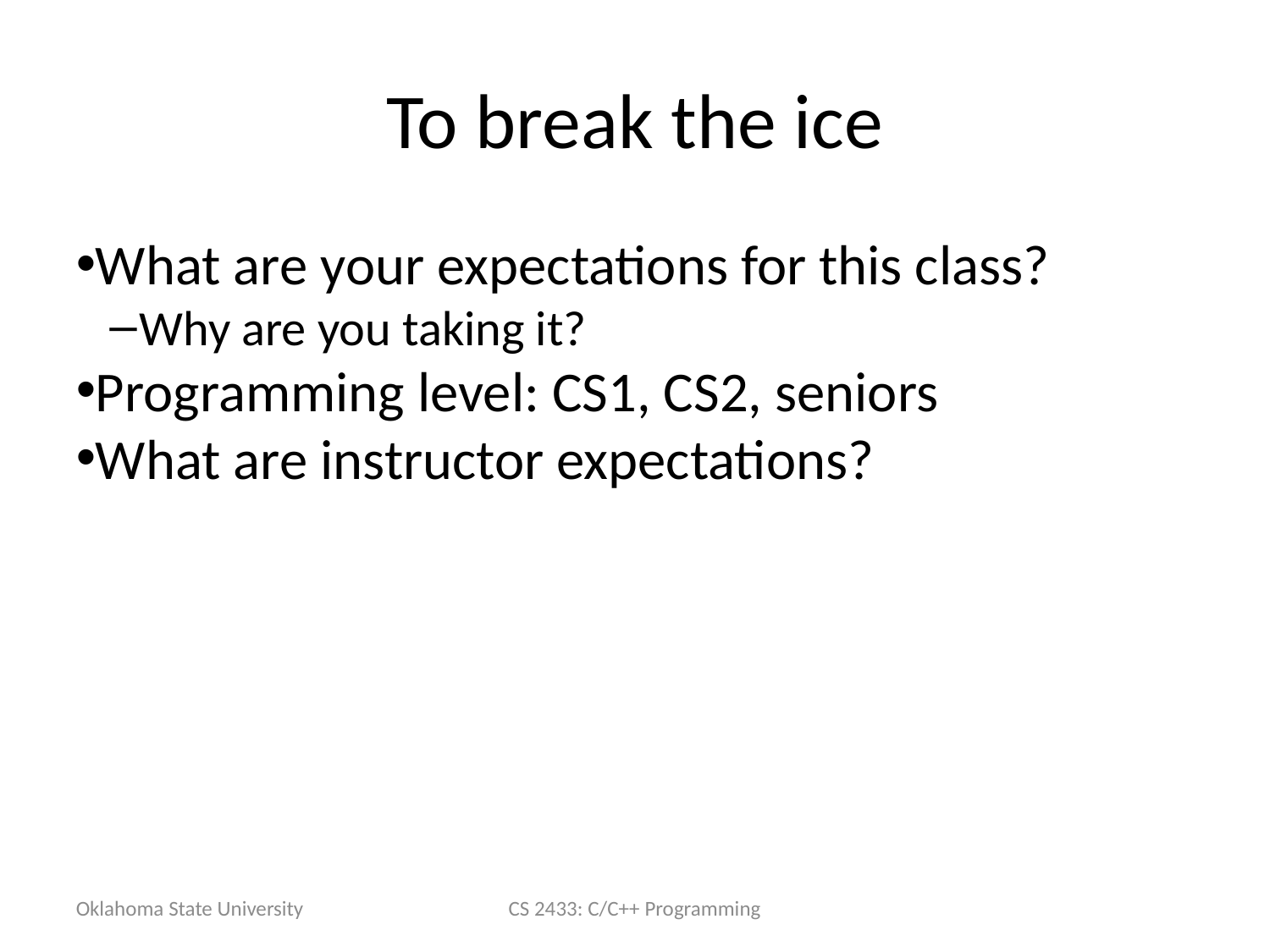

To break the ice
What are your expectations for this class?
Why are you taking it?
Programming level: CS1, CS2, seniors
What are instructor expectations?
Oklahoma State University
CS 2433: C/C++ Programming